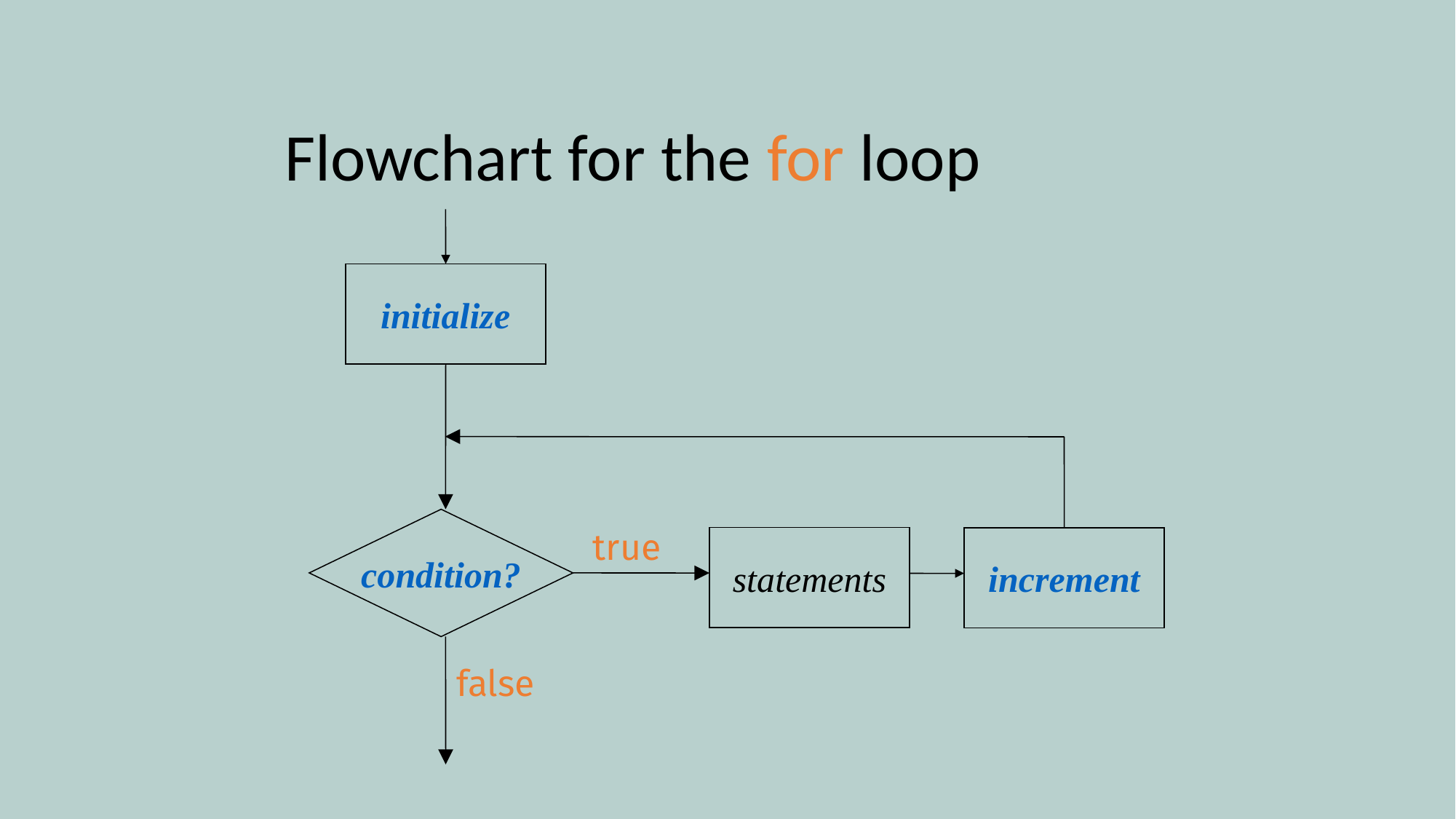

# Flowchart for the for loop

initialize

condition?
true
statements
increment

false